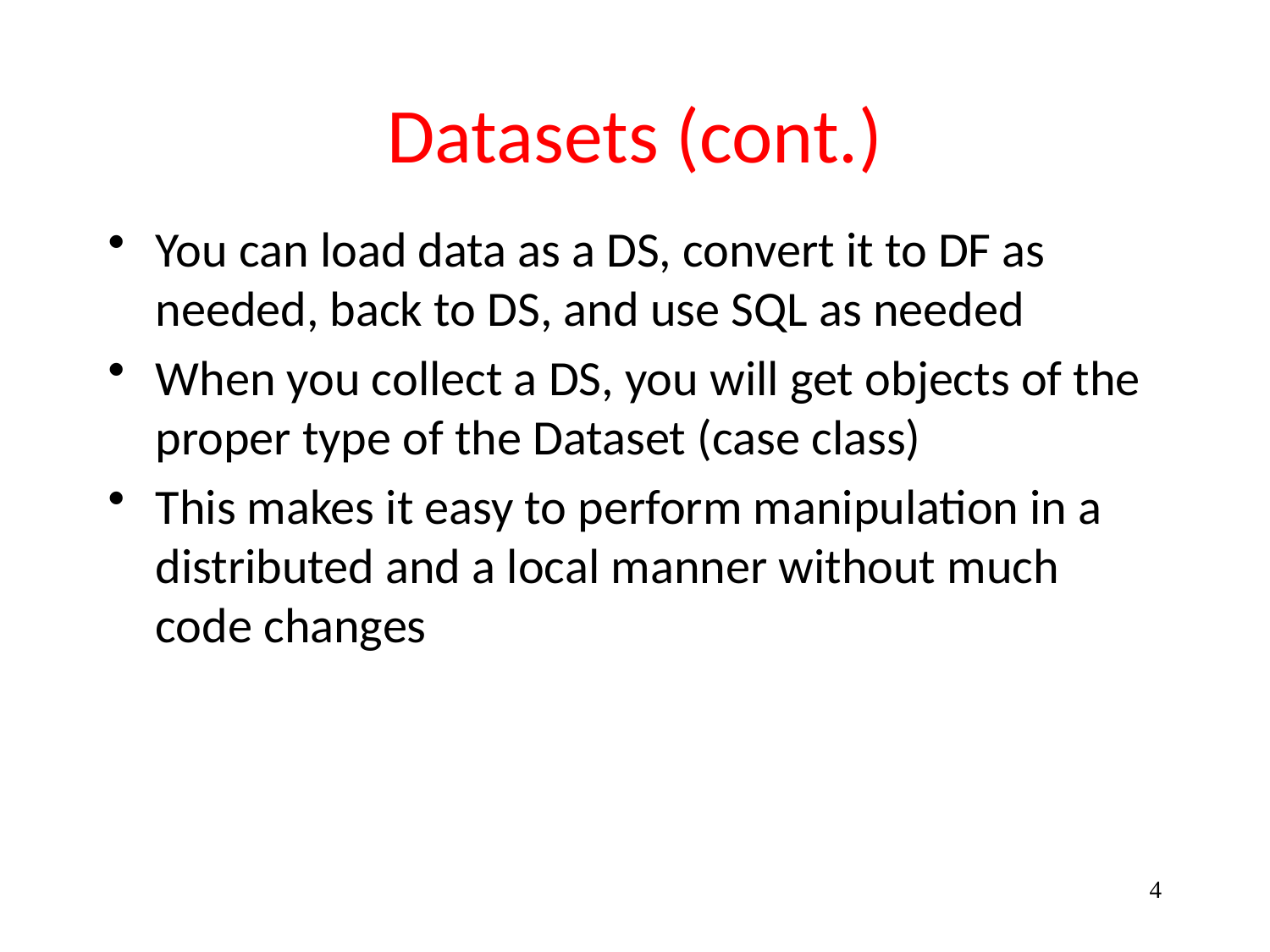

# Datasets (cont.)
You can load data as a DS, convert it to DF as needed, back to DS, and use SQL as needed
When you collect a DS, you will get objects of the proper type of the Dataset (case class)
This makes it easy to perform manipulation in a distributed and a local manner without much code changes
4